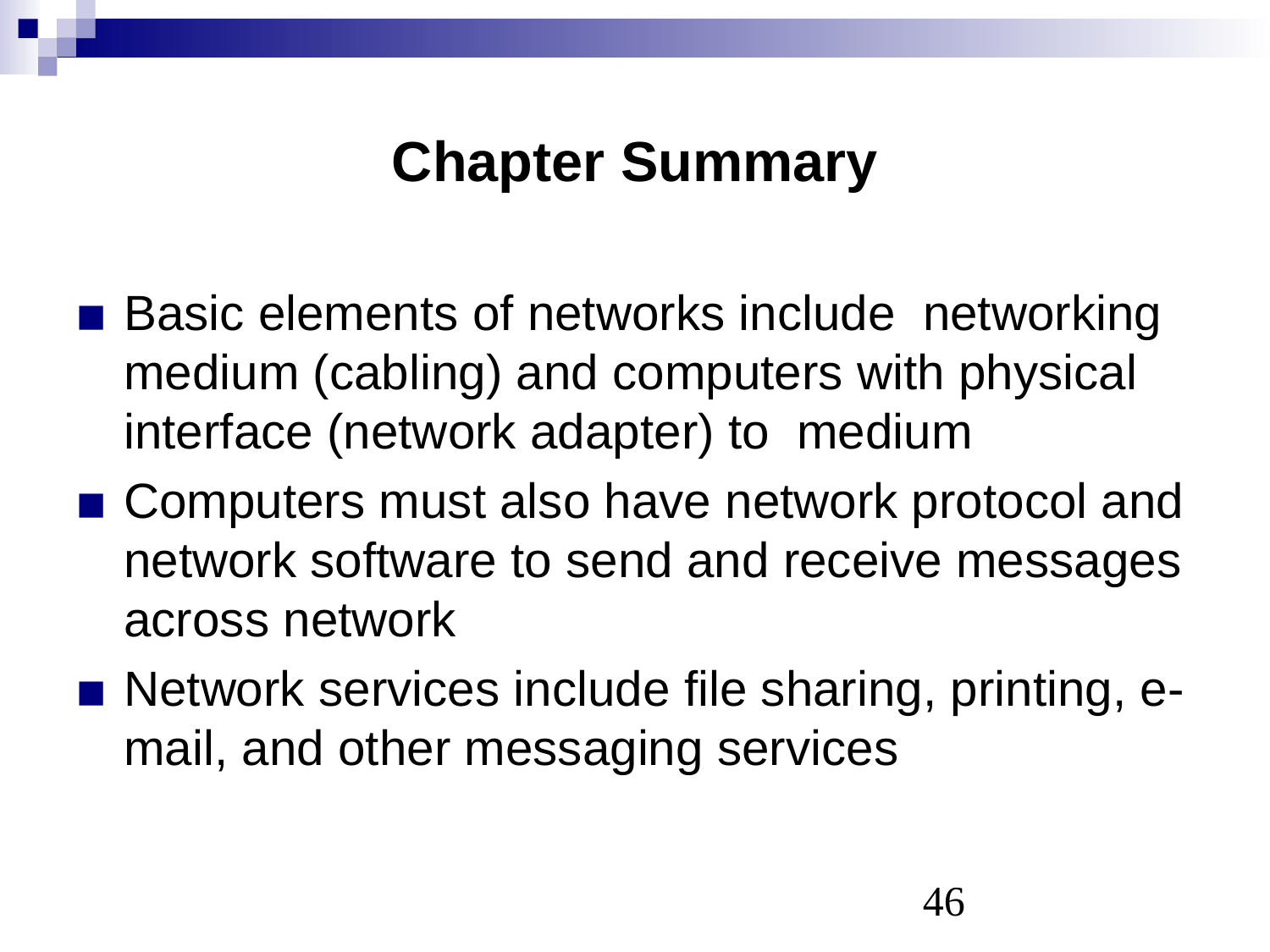

# Chapter Summary
Basic elements of networks include  networking medium (cabling) and computers with physical interface (network adapter) to  medium
Computers must also have network protocol and network software to send and receive messages across network
Network services include file sharing, printing, e-mail, and other messaging services
46